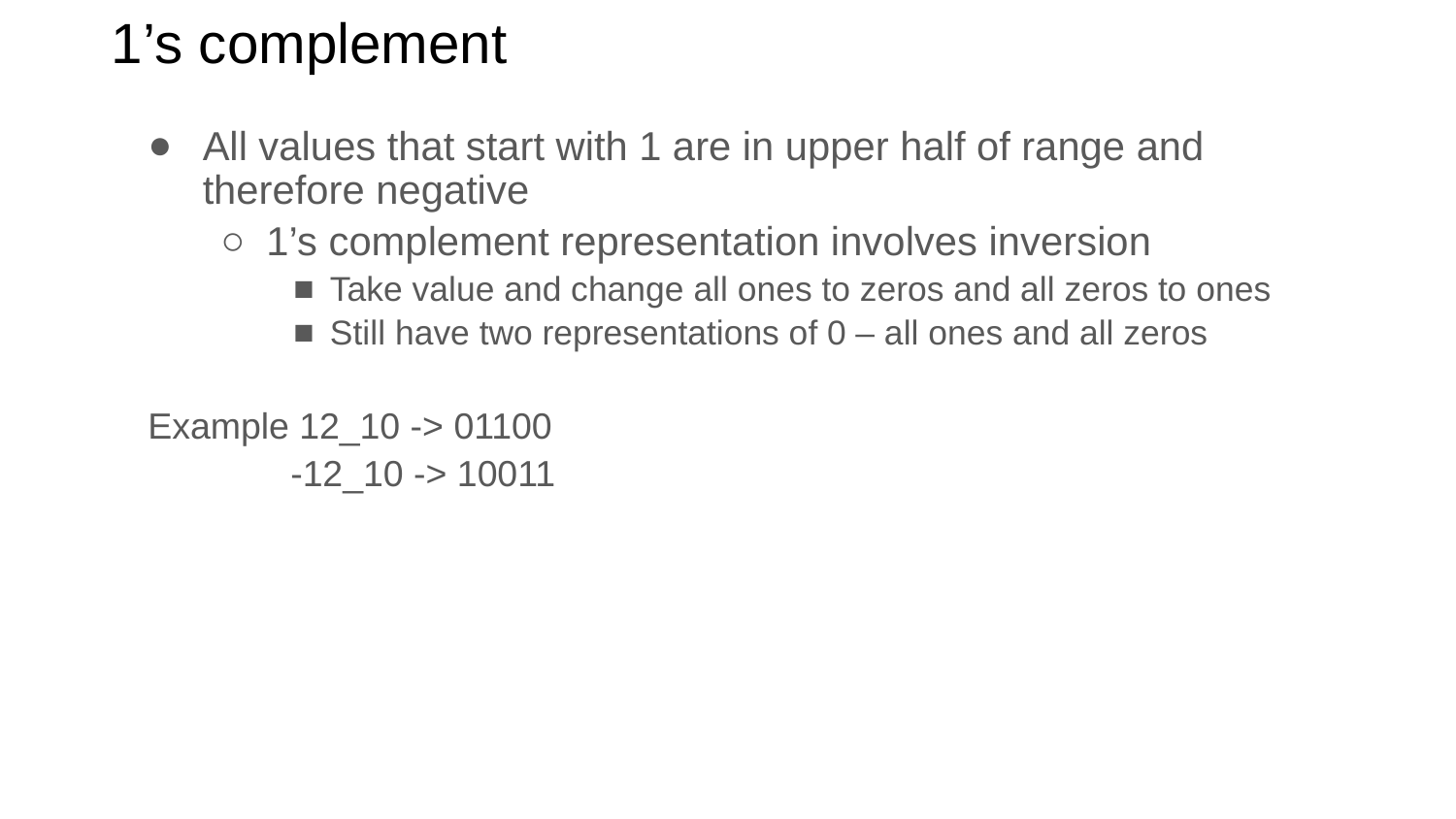

# 1’s complement
All values that start with 1 are in upper half of range and therefore negative
1’s complement representation involves inversion
Take value and change all ones to zeros and all zeros to ones
Still have two representations of 0 – all ones and all zeros

Example 12_10 -> 01100
              -12_10 -> 10011